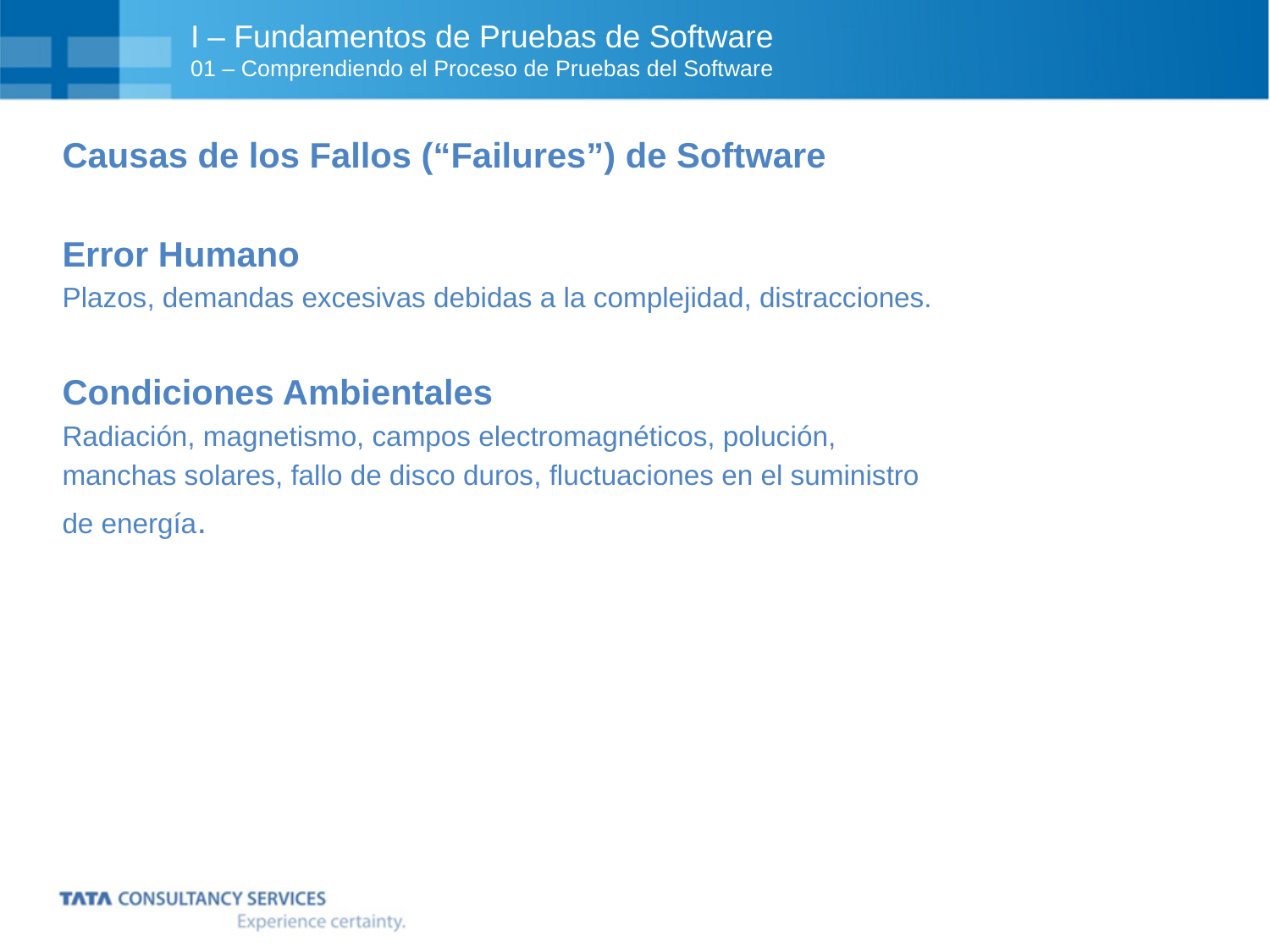

# I – Fundamentos de Pruebas de Software 01 – Comprendiendo el Proceso de Pruebas del Software
Causas de los Fallos (“Failures”) de Software

Error Humano
Plazos, demandas excesivas debidas a la complejidad, distracciones.

Condiciones Ambientales
Radiación, magnetismo, campos electromagnéticos, polución,
manchas solares, fallo de disco duros, fluctuaciones en el suministro
de energía.